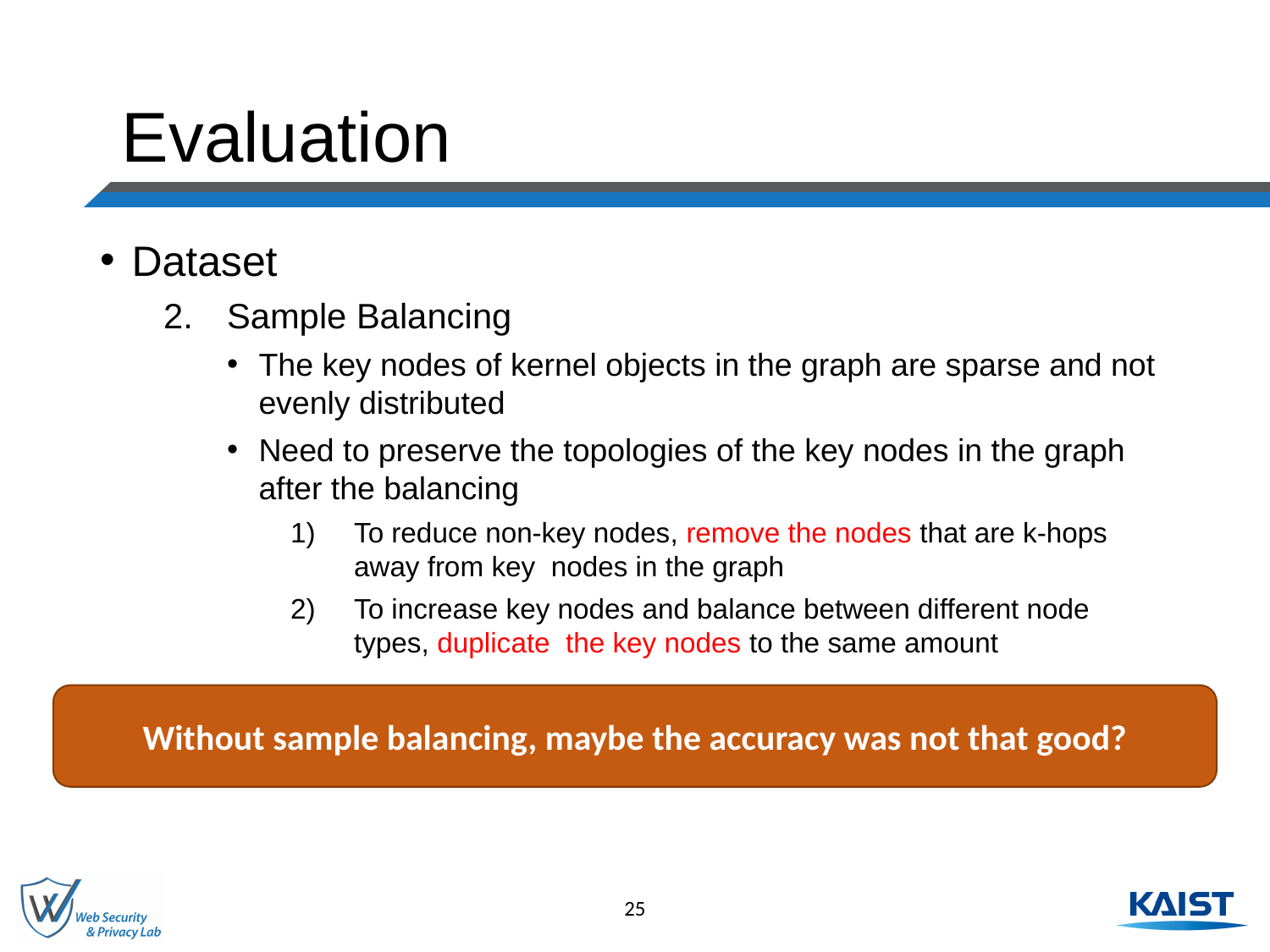

# Evaluation
Dataset
Sample Balancing
The key nodes of kernel objects in the graph are sparse and not evenly distributed
Need to preserve the topologies of the key nodes in the graph after the balancing
To reduce non-key nodes, remove the nodes that are k-hops away from key  nodes in the graph
To increase key nodes and balance between different node types, duplicate  the key nodes to the same amount
Without sample balancing, maybe the accuracy was not that good?
25